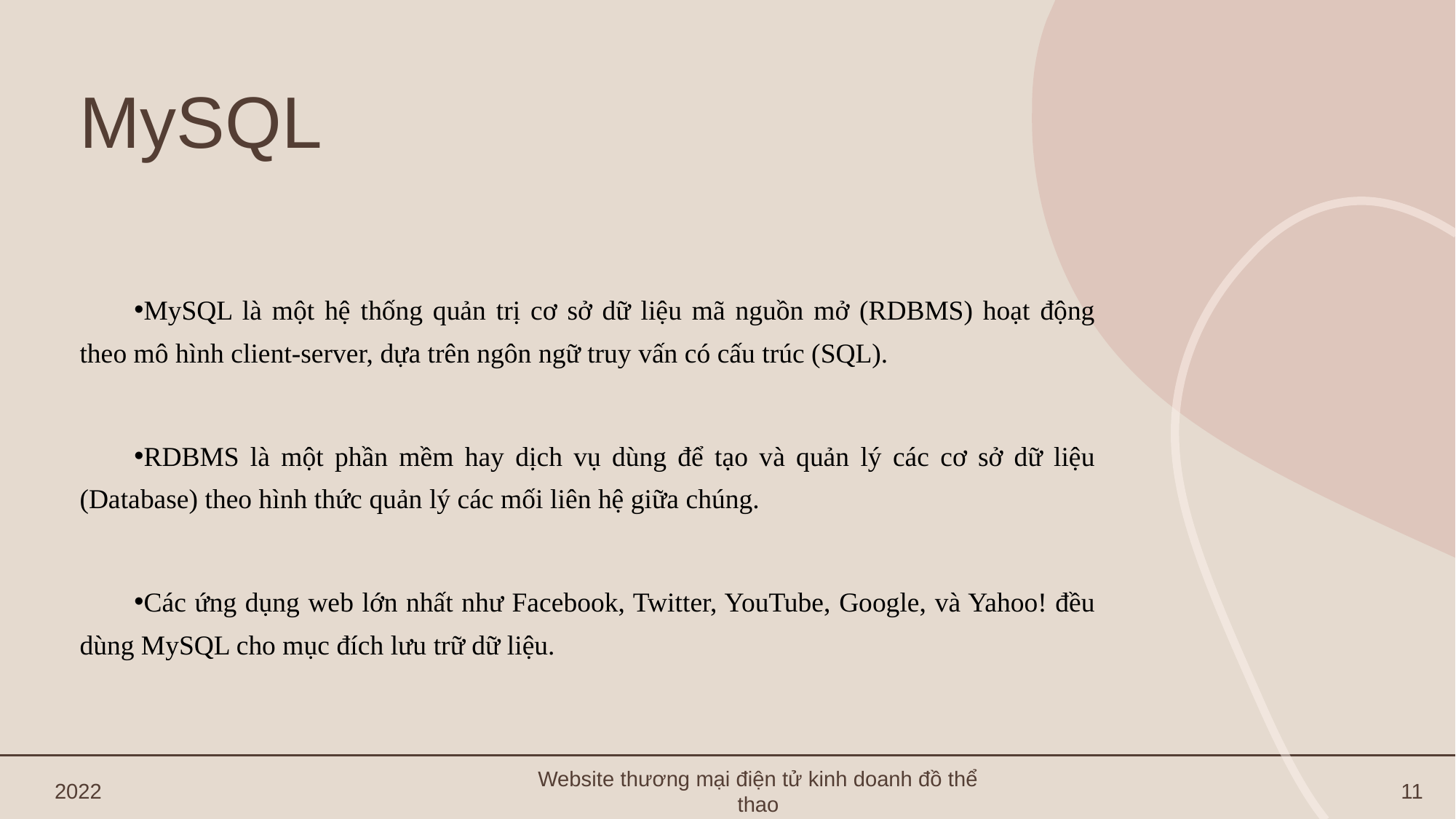

# MySQL
MySQL là một hệ thống quản trị cơ sở dữ liệu mã nguồn mở (RDBMS) hoạt động theo mô hình client-server, dựa trên ngôn ngữ truy vấn có cấu trúc (SQL).

RDBMS là một phần mềm hay dịch vụ dùng để tạo và quản lý các cơ sở dữ liệu (Database) theo hình thức quản lý các mối liên hệ giữa chúng.

Các ứng dụng web lớn nhất như Facebook, Twitter, YouTube, Google, và Yahoo! đều dùng MySQL cho mục đích lưu trữ dữ liệu.
2022
Website thương mại điện tử kinh doanh đồ thể thao
11